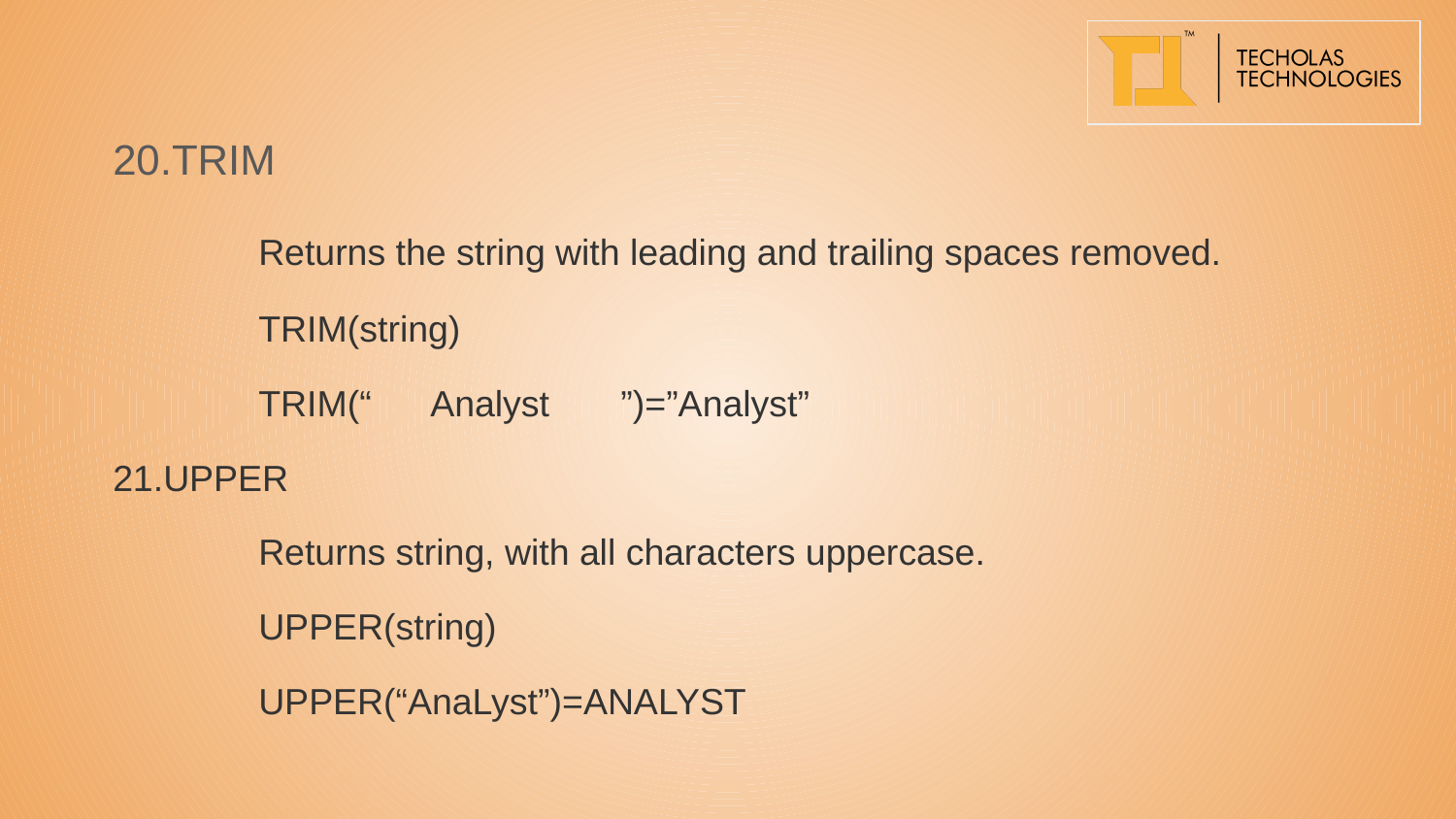

20.TRIM
	Returns the string with leading and trailing spaces removed.
	TRIM(string)
	TRIM(“      Analyst       ”)=”Analyst”
21.UPPER
	Returns string, with all characters uppercase.
	UPPER(string)
	UPPER(“AnaLyst”)=ANALYST